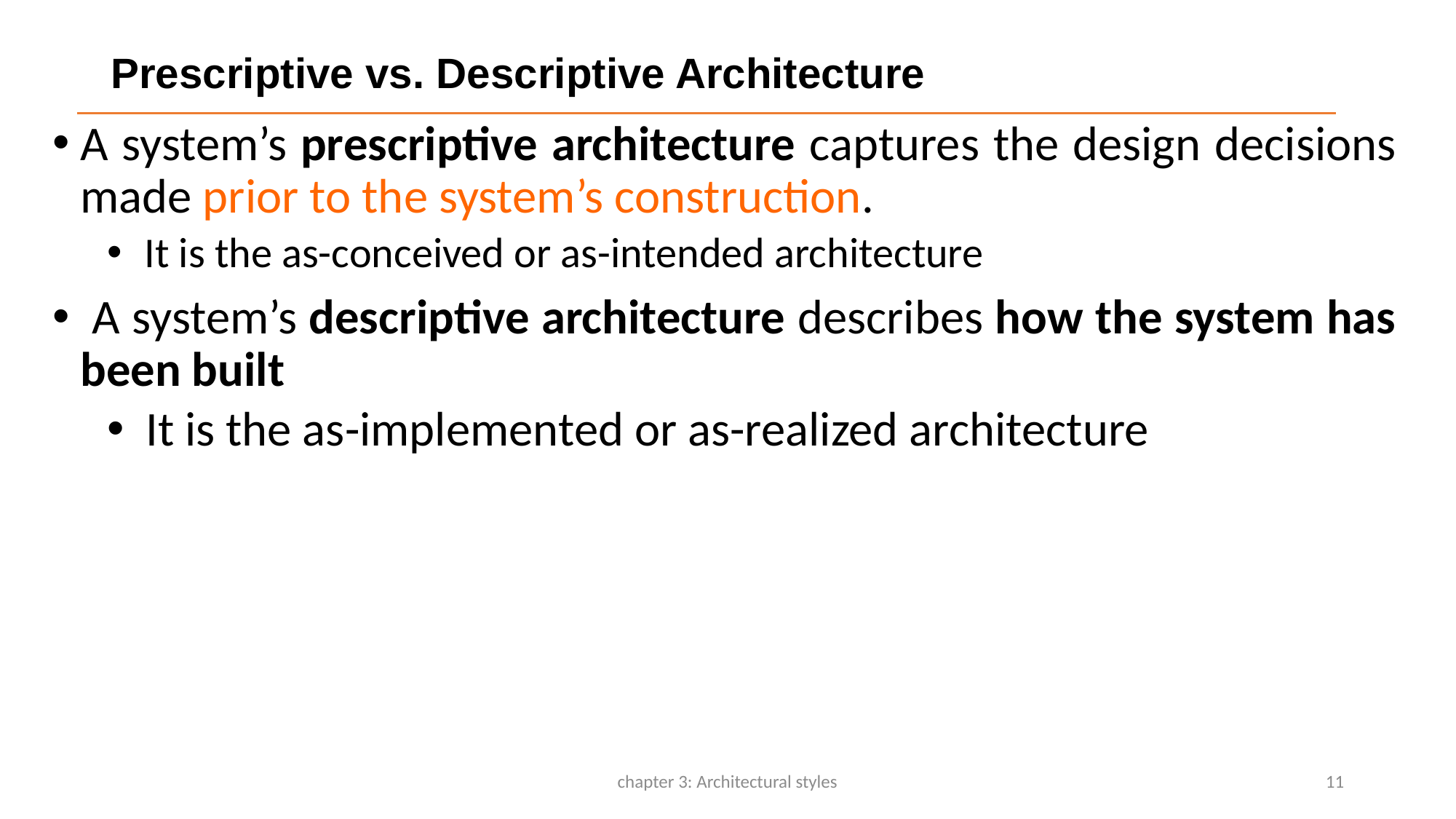

# Prescriptive vs. Descriptive Architecture
A system’s prescriptive architecture captures the design decisions made prior to the system’s construction.
 It is the as-conceived or as-intended architecture
 A system’s descriptive architecture describes how the system has been built
 It is the as-implemented or as-realized architecture

chapter 3: Architectural styles
11